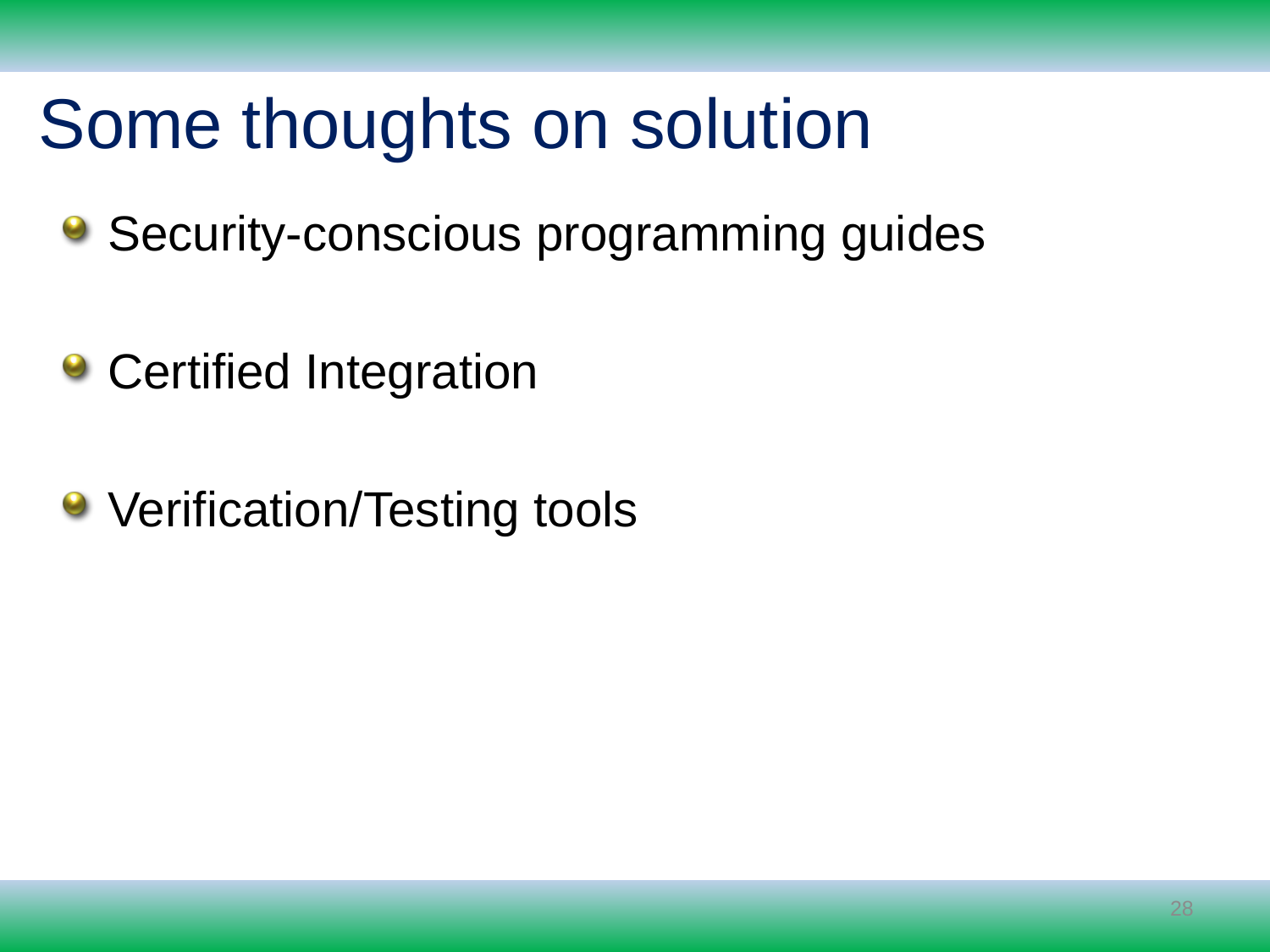

Some thoughts on solution
Security-conscious programming guides

Certified Integration

Verification/Testing tools
28